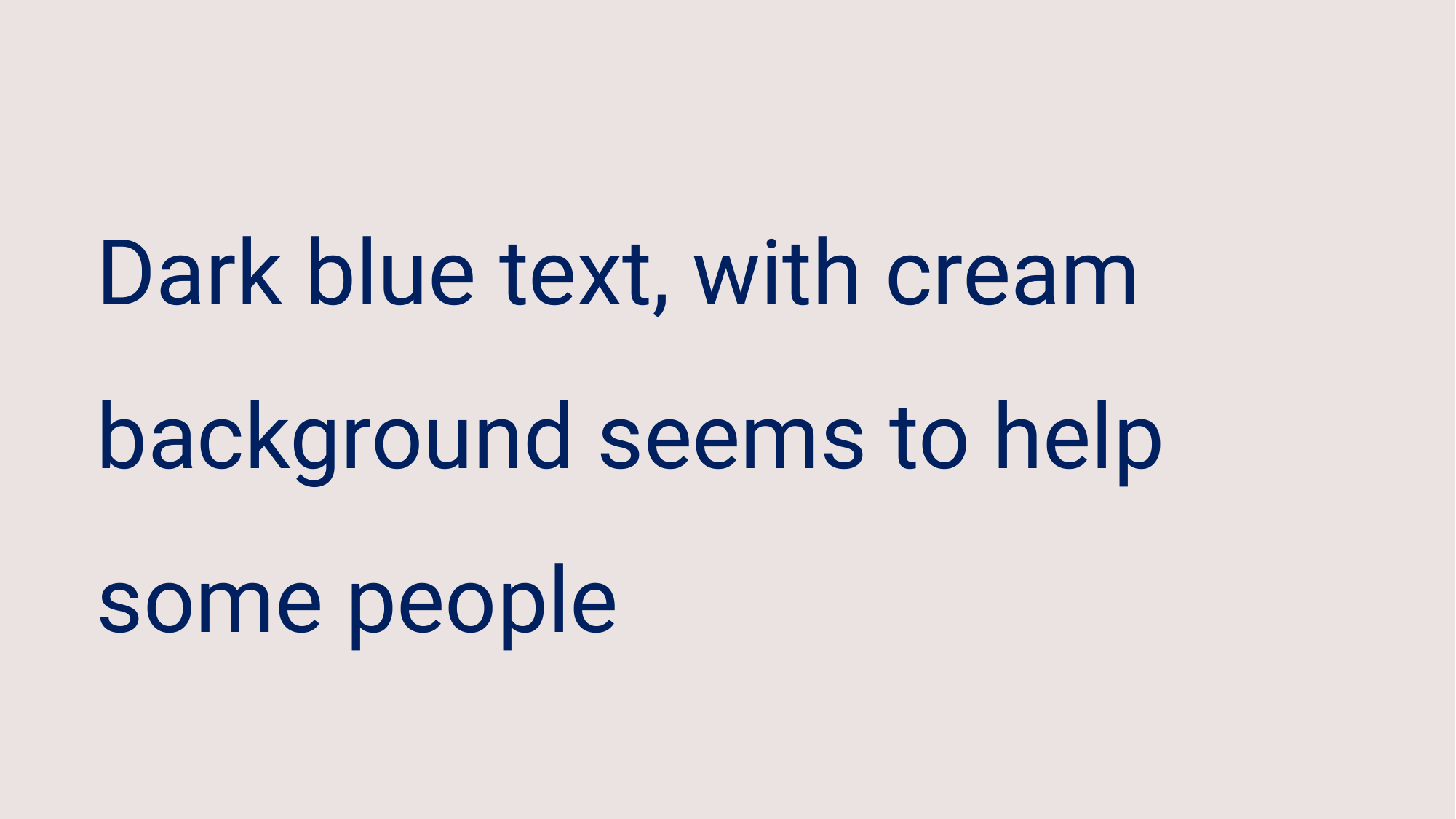

Dark blue text, with cream background seems to help some people